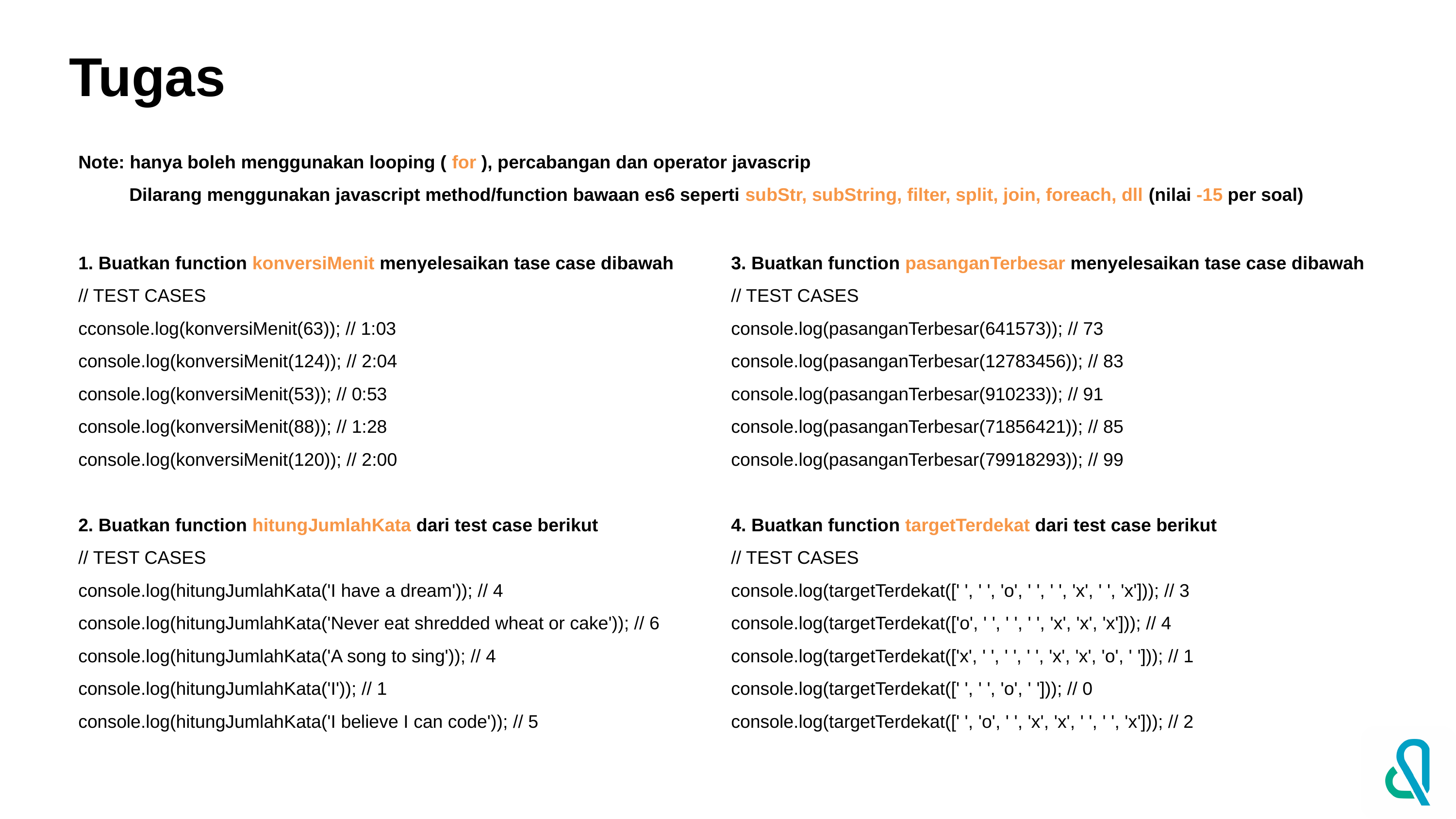

# Tugas
Note: hanya boleh menggunakan looping ( for ), percabangan dan operator javascrip
          Dilarang menggunakan javascript method/function bawaan es6 seperti subStr, subString, filter, split, join, foreach, dll (nilai -15 per soal)
1. Buatkan function konversiMenit menyelesaikan tase case dibawah
// TEST CASES
cconsole.log(konversiMenit(63)); // 1:03
console.log(konversiMenit(124)); // 2:04
console.log(konversiMenit(53)); // 0:53
console.log(konversiMenit(88)); // 1:28
console.log(konversiMenit(120)); // 2:00

2. Buatkan function hitungJumlahKata dari test case berikut
// TEST CASES
console.log(hitungJumlahKata('I have a dream')); // 4
console.log(hitungJumlahKata('Never eat shredded wheat or cake')); // 6
console.log(hitungJumlahKata('A song to sing')); // 4
console.log(hitungJumlahKata('I')); // 1
console.log(hitungJumlahKata('I believe I can code')); // 5
3. Buatkan function pasanganTerbesar menyelesaikan tase case dibawah
// TEST CASES
console.log(pasanganTerbesar(641573)); // 73
console.log(pasanganTerbesar(12783456)); // 83
console.log(pasanganTerbesar(910233)); // 91
console.log(pasanganTerbesar(71856421)); // 85
console.log(pasanganTerbesar(79918293)); // 99

4. Buatkan function targetTerdekat dari test case berikut
// TEST CASES
console.log(targetTerdekat([' ', ' ', 'o', ' ', ' ', 'x', ' ', 'x'])); // 3
console.log(targetTerdekat(['o', ' ', ' ', ' ', 'x', 'x', 'x'])); // 4
console.log(targetTerdekat(['x', ' ', ' ', ' ', 'x', 'x', 'o', ' '])); // 1
console.log(targetTerdekat([' ', ' ', 'o', ' '])); // 0
console.log(targetTerdekat([' ', 'o', ' ', 'x', 'x', ' ', ' ', 'x'])); // 2